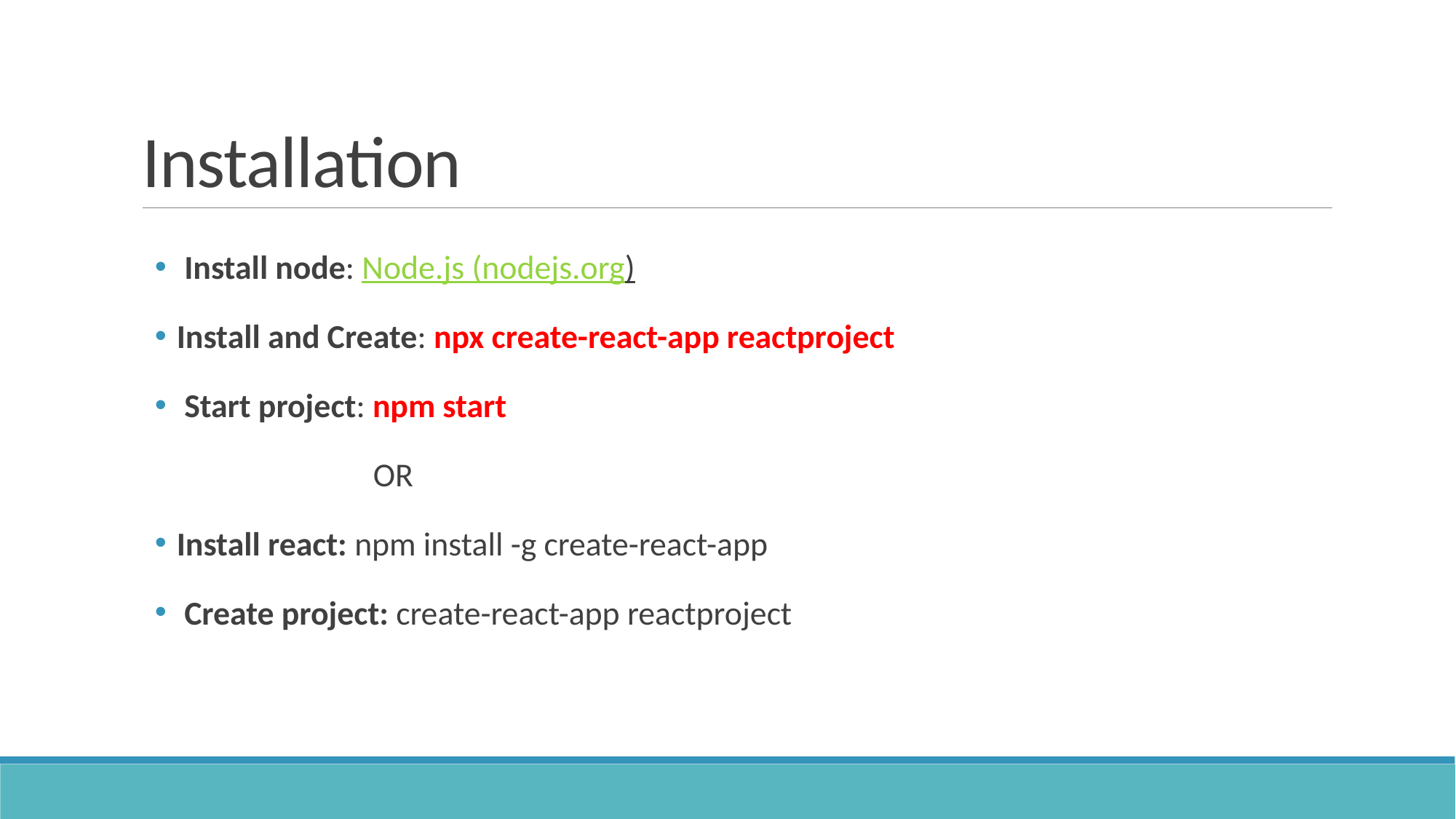

# Installation
 Install node: Node.js (nodejs.org)
Install and Create: npx create-react-app reactproject
 Start project: npm start
		OR
Install react: npm install -g create-react-app
 Create project: create-react-app reactproject